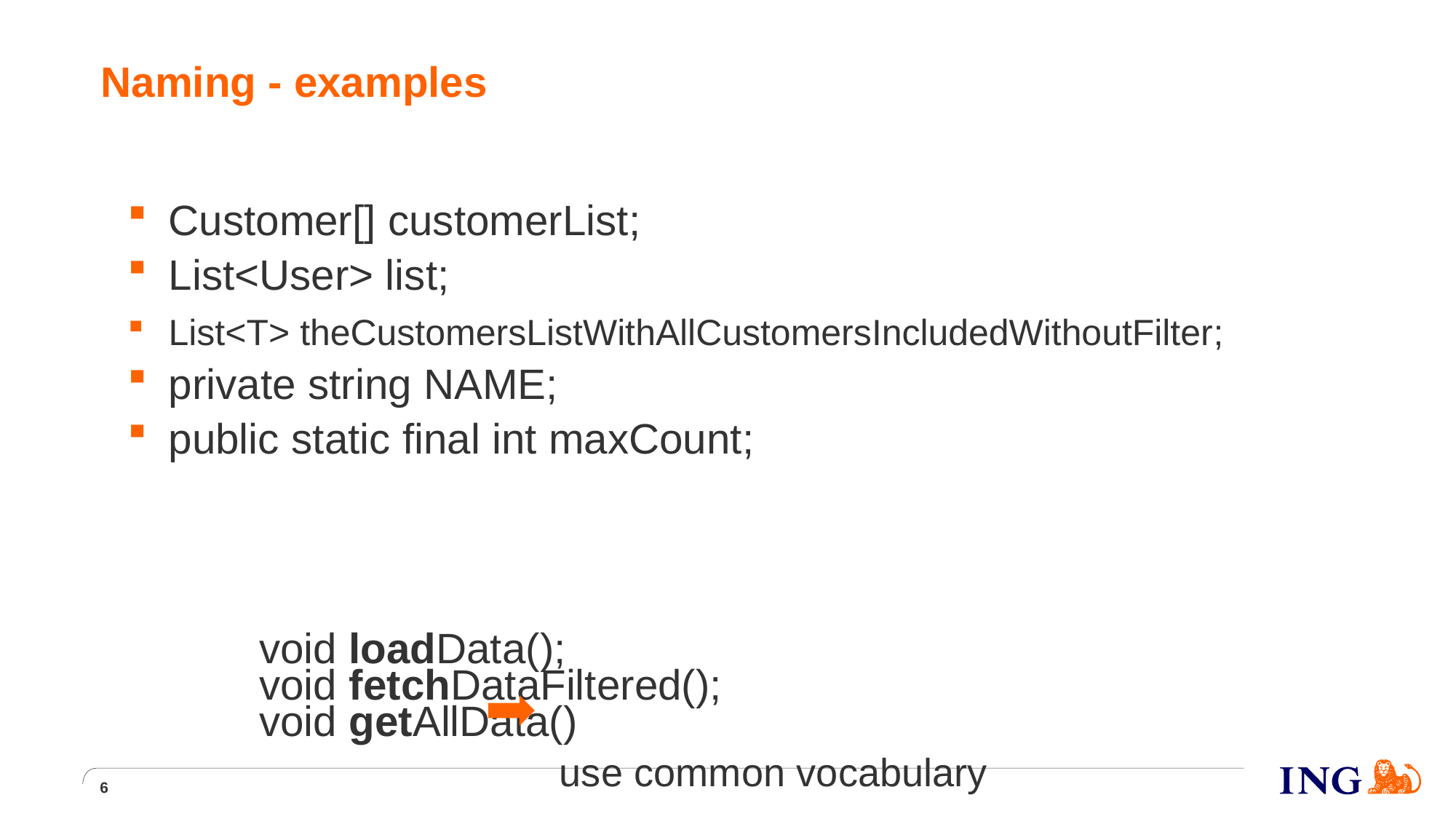

# Naming - examples

Customer[] customerList;
List<User> list;
List<T> theCustomersListWithAllCustomersIncludedWithoutFilter;
private string NAME;
public static final int maxCount;

	void loadData();
	void fetchDataFiltered();
	void getAllData()
use common vocabulary

6